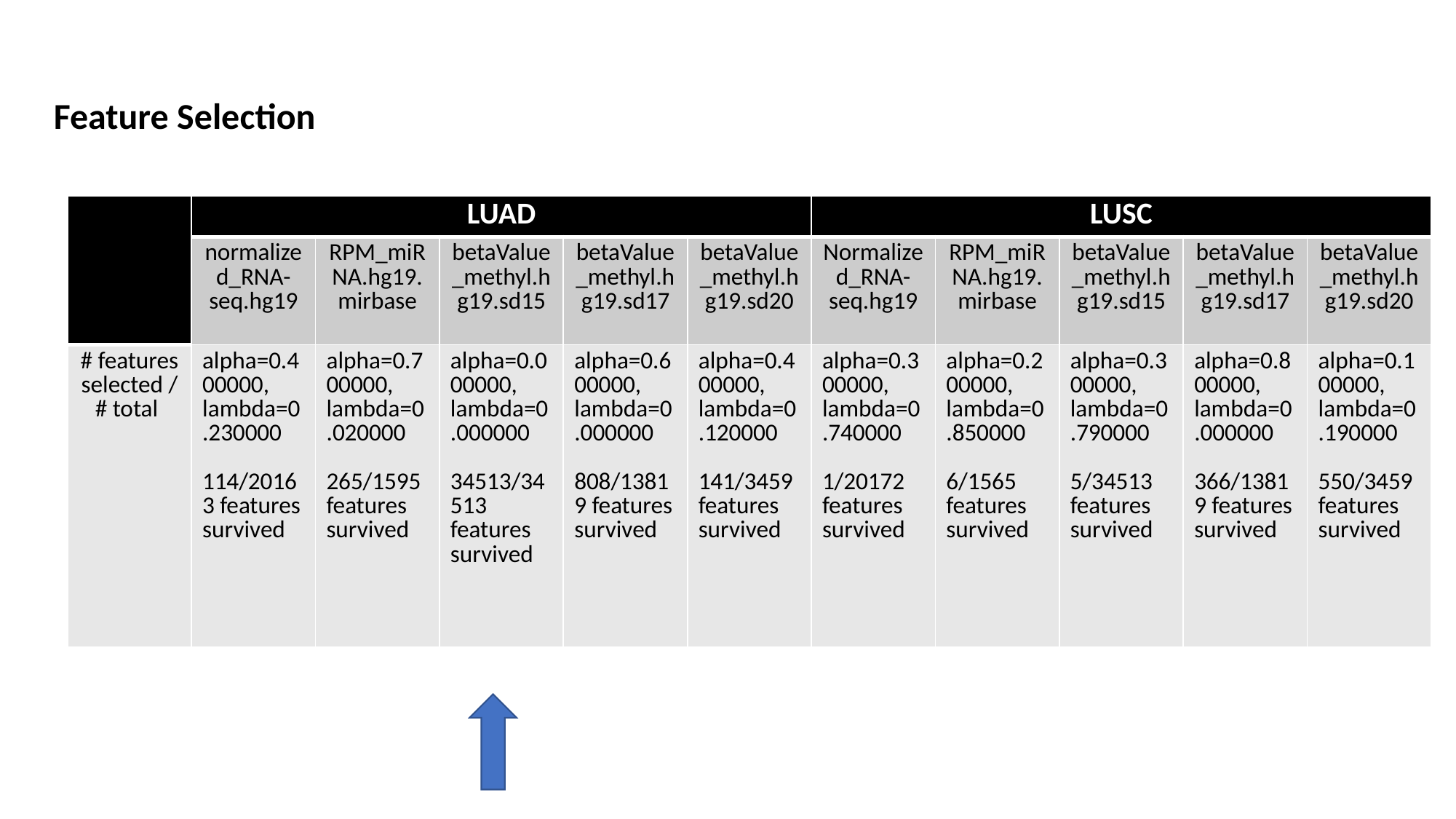

Feature Selection
|  | LUAD |  |  |  |  | LUSC |  |  |  |  |
| --- | --- | --- | --- | --- | --- | --- | --- | --- | --- | --- |
|  | normalized\_RNA-seq.hg19 | RPM\_miRNA.hg19.mirbase | betaValue\_methyl.hg19.sd15 | betaValue\_methyl.hg19.sd17 | betaValue\_methyl.hg19.sd20 | Normalized\_RNA-seq.hg19 | RPM\_miRNA.hg19.mirbase | betaValue\_methyl.hg19.sd15 | betaValue\_methyl.hg19.sd17 | betaValue\_methyl.hg19.sd20 |
| # features selected /# total | alpha=0.400000, lambda=0.230000 114/20163 features survived | alpha=0.700000, lambda=0.020000 265/1595 features survived | alpha=0.000000, lambda=0.000000 34513/34513 features survived | alpha=0.600000, lambda=0.000000 808/13819 features survived | alpha=0.400000, lambda=0.120000 141/3459 features survived | alpha=0.300000, lambda=0.740000 1/20172 features survived | alpha=0.200000, lambda=0.850000 6/1565 features survived | alpha=0.300000, lambda=0.790000 5/34513 features survived | alpha=0.800000, lambda=0.000000 366/13819 features survived | alpha=0.100000, lambda=0.190000 550/3459 features survived |